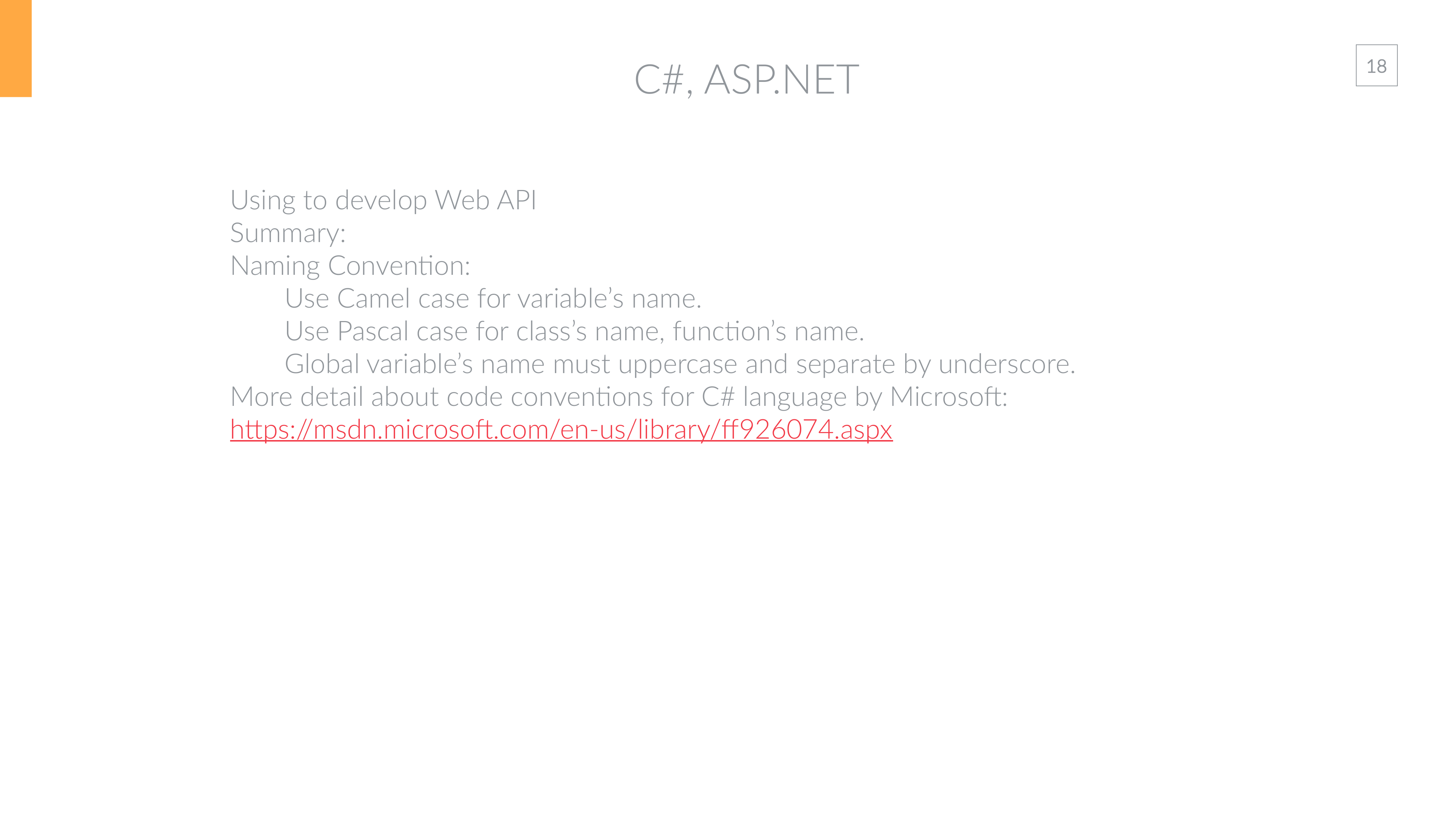

C#, ASP.NET
Using to develop Web API
Summary:
Naming Convention:
Use Camel case for variable’s name.
Use Pascal case for class’s name, function’s name.
Global variable’s name must uppercase and separate by underscore.
More detail about code conventions for C# language by Microsoft:
https://msdn.microsoft.com/en-us/library/ff926074.aspx